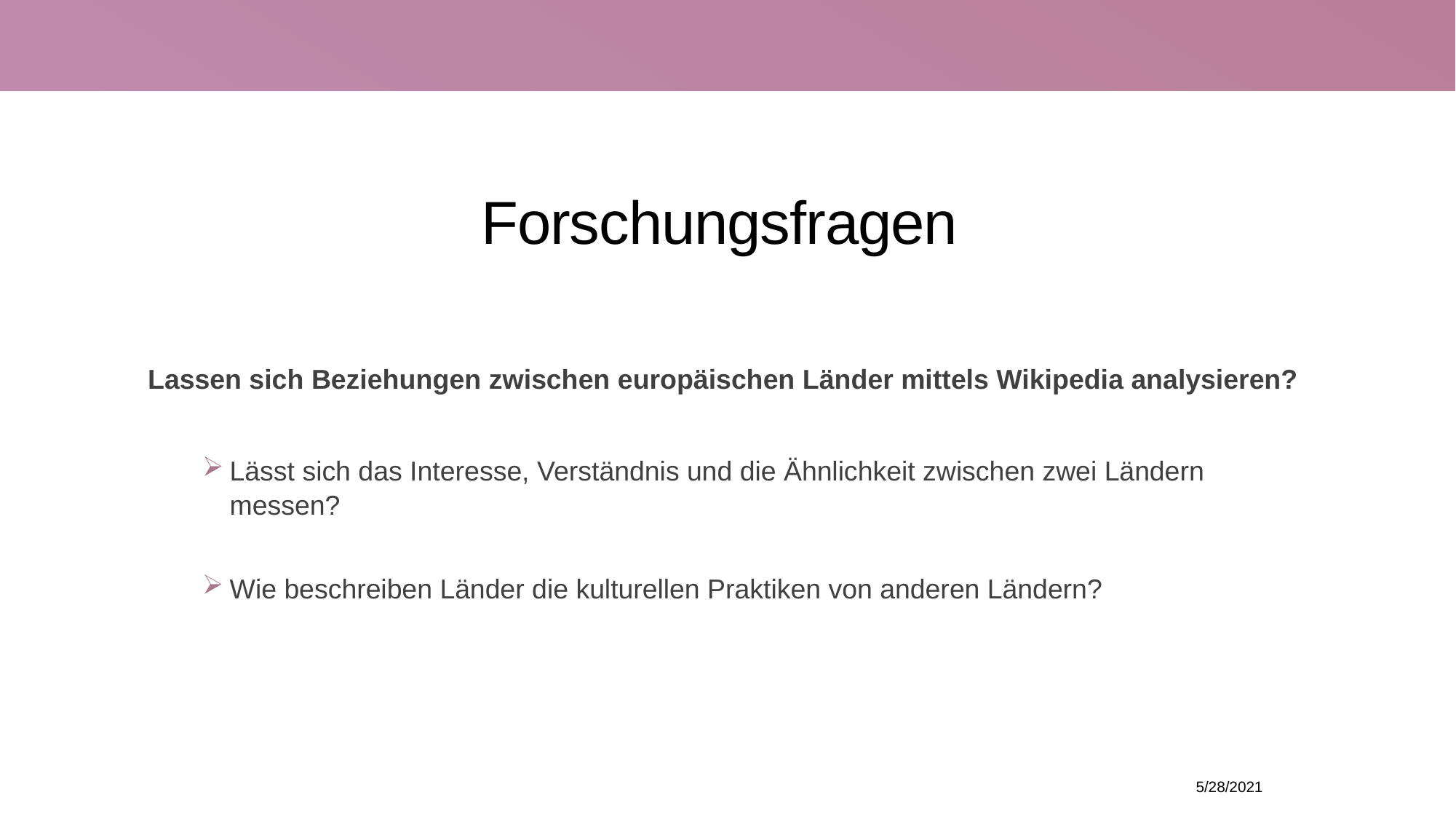

# Forschungsfragen
Lassen sich Beziehungen zwischen europäischen Länder mittels Wikipedia analysieren?

Lässt sich das Interesse, Verständnis und die Ähnlichkeit zwischen zwei Ländern messen?

Wie beschreiben Länder die kulturellen Praktiken von anderen Ländern?

5/28/2021
3